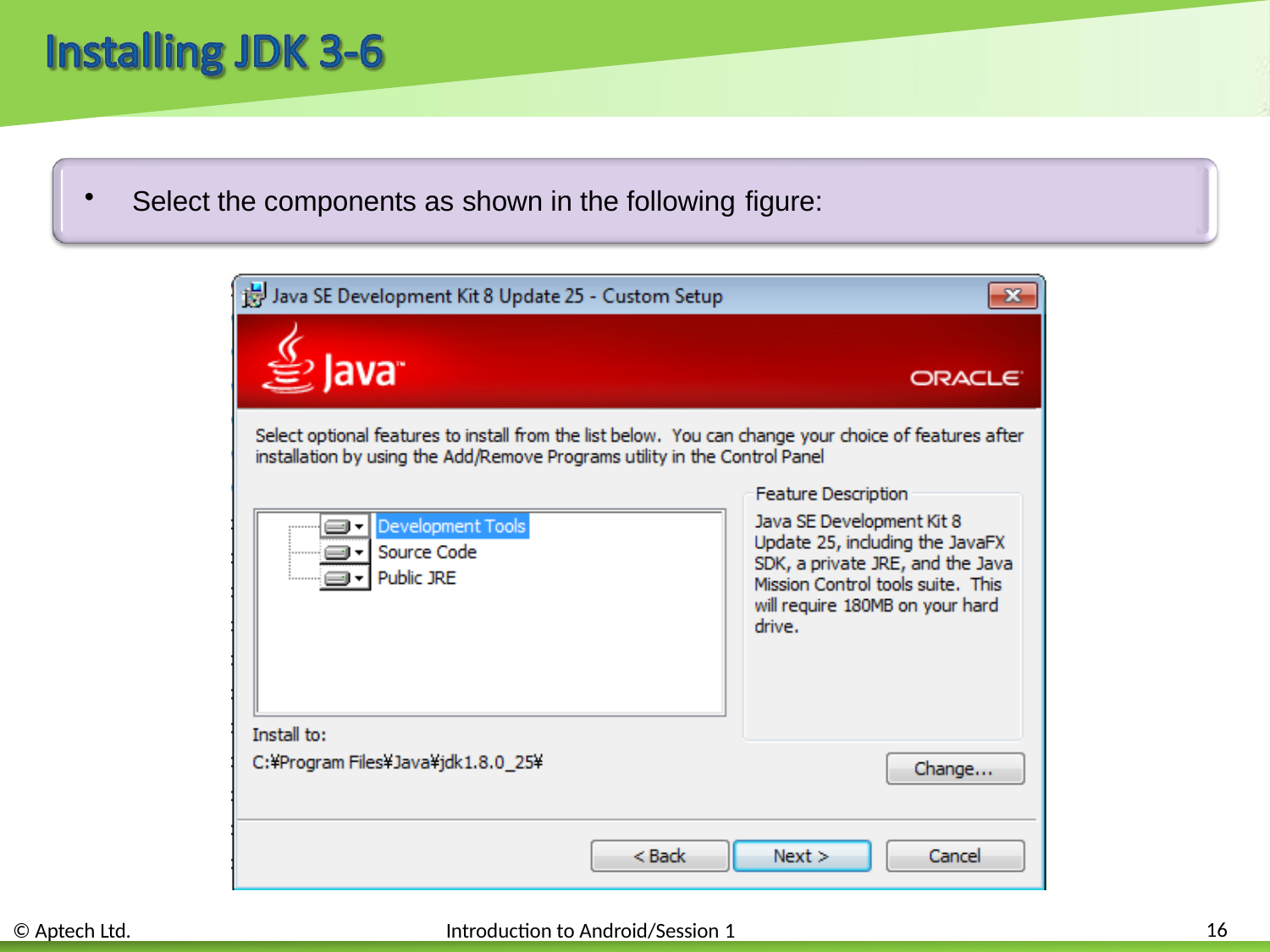

Select the components as shown in the following figure:

16
© Aptech Ltd.
Introduction to Android/Session 1